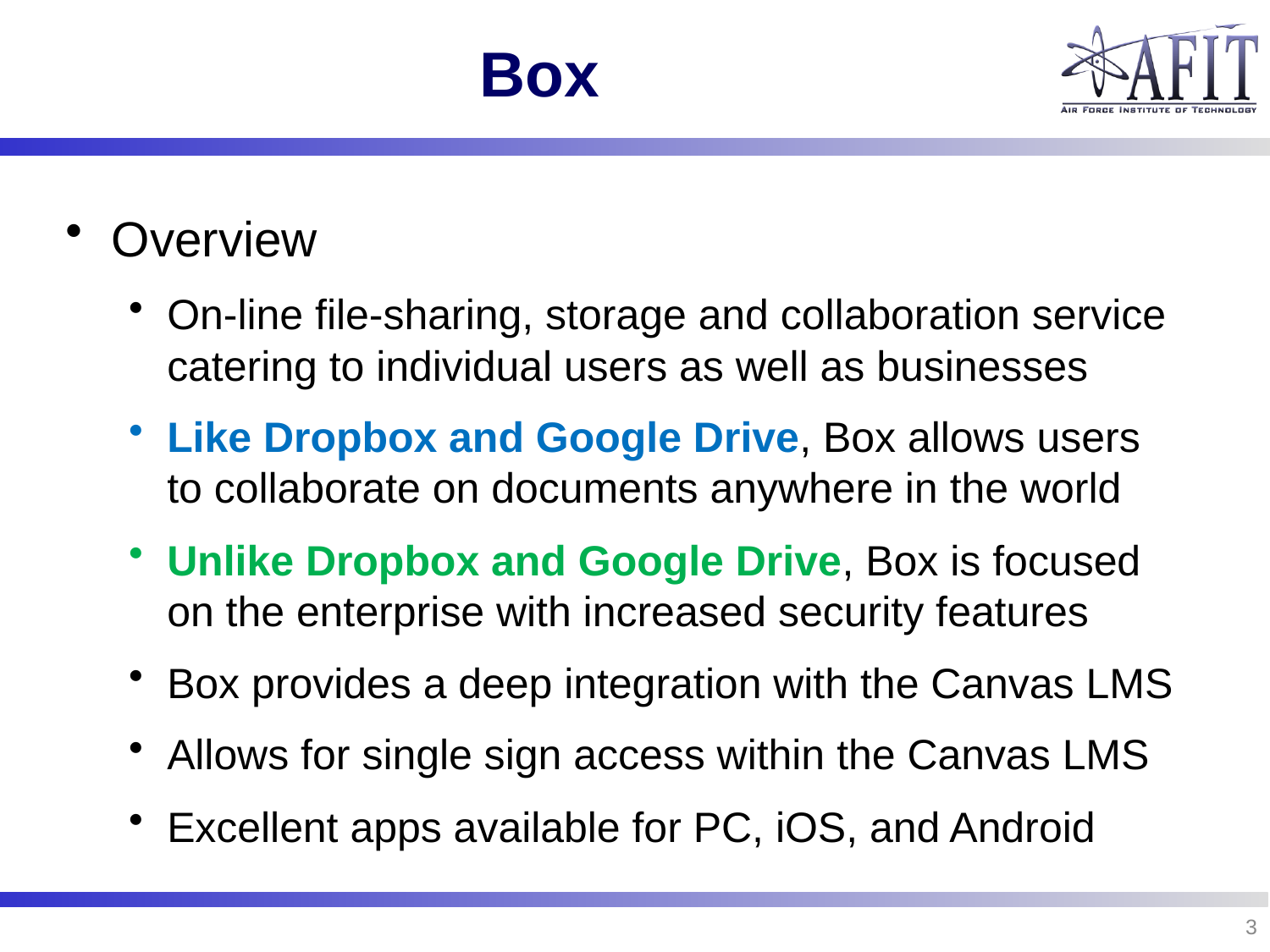

# Box
Overview
On-line file-sharing, storage and collaboration service catering to individual users as well as businesses
Like Dropbox and Google Drive, Box allows users to collaborate on documents anywhere in the world
Unlike Dropbox and Google Drive, Box is focused on the enterprise with increased security features
Box provides a deep integration with the Canvas LMS
Allows for single sign access within the Canvas LMS
Excellent apps available for PC, iOS, and Android

3